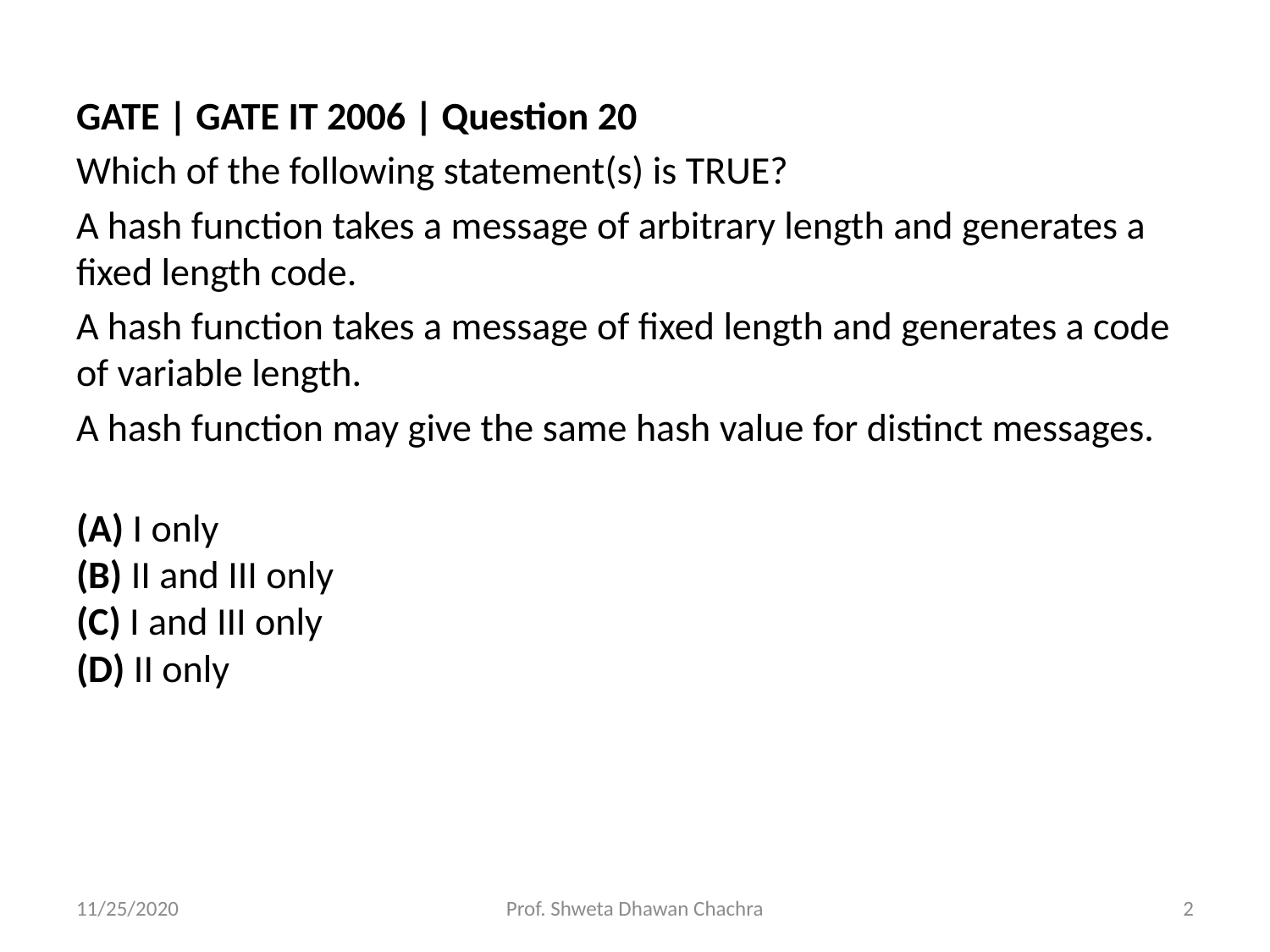

GATE | GATE IT 2006 | Question 20
Which of the following statement(s) is TRUE?
A hash function takes a message of arbitrary length and generates a fixed length code.
A hash function takes a message of fixed length and generates a code of variable length.
A hash function may give the same hash value for distinct messages.
 
(A) I only
(B) II and III only
(C) I and III only
(D) II only
11/25/2020
Prof. Shweta Dhawan Chachra
2